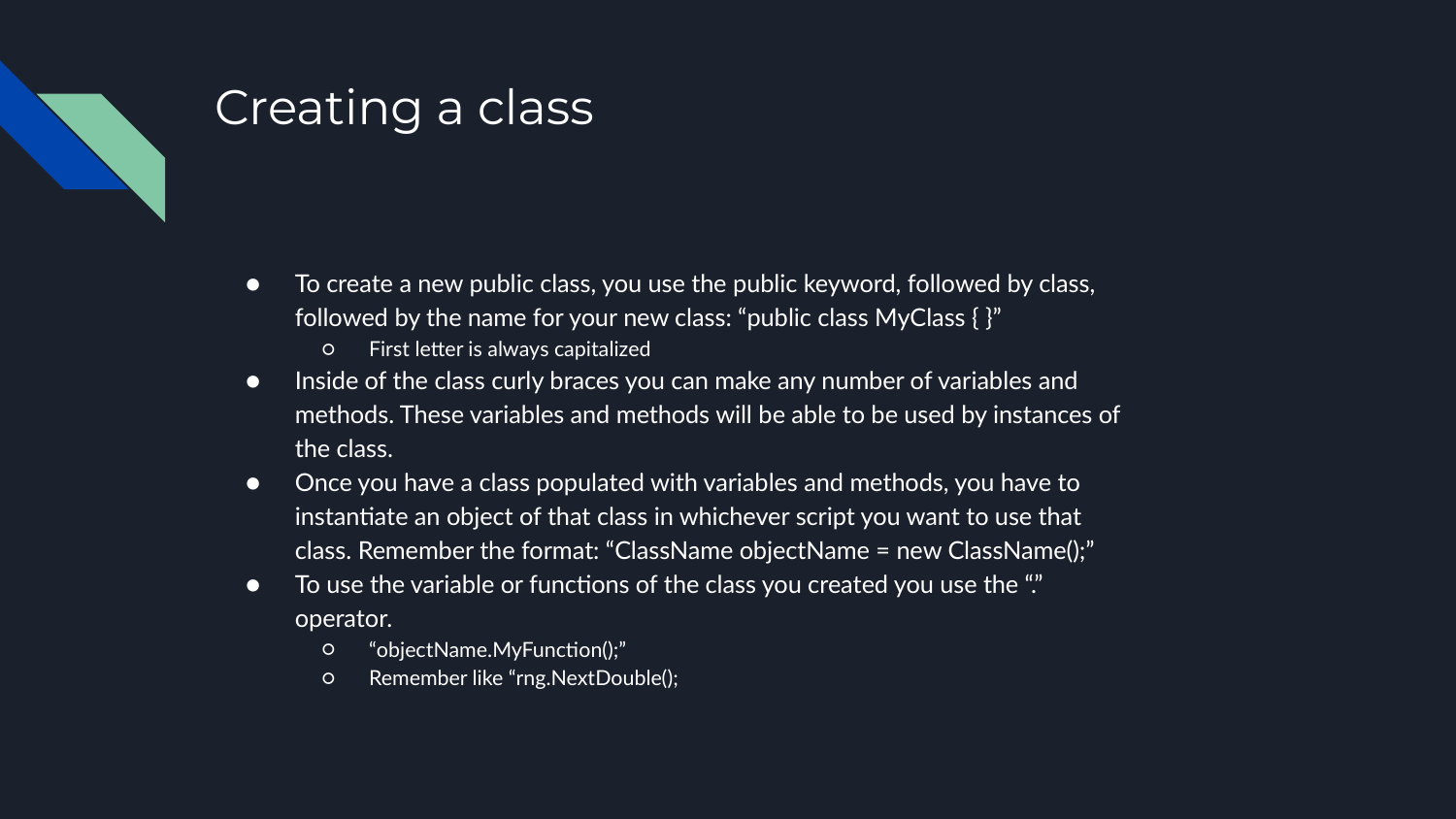

# Creating a class
To create a new public class, you use the public keyword, followed by class, followed by the name for your new class: “public class MyClass { }”
First letter is always capitalized
Inside of the class curly braces you can make any number of variables and methods. These variables and methods will be able to be used by instances of the class.
Once you have a class populated with variables and methods, you have to instantiate an object of that class in whichever script you want to use that class. Remember the format: “ClassName objectName = new ClassName();”
To use the variable or functions of the class you created you use the “.” operator.
“objectName.MyFunction();”
Remember like “rng.NextDouble();